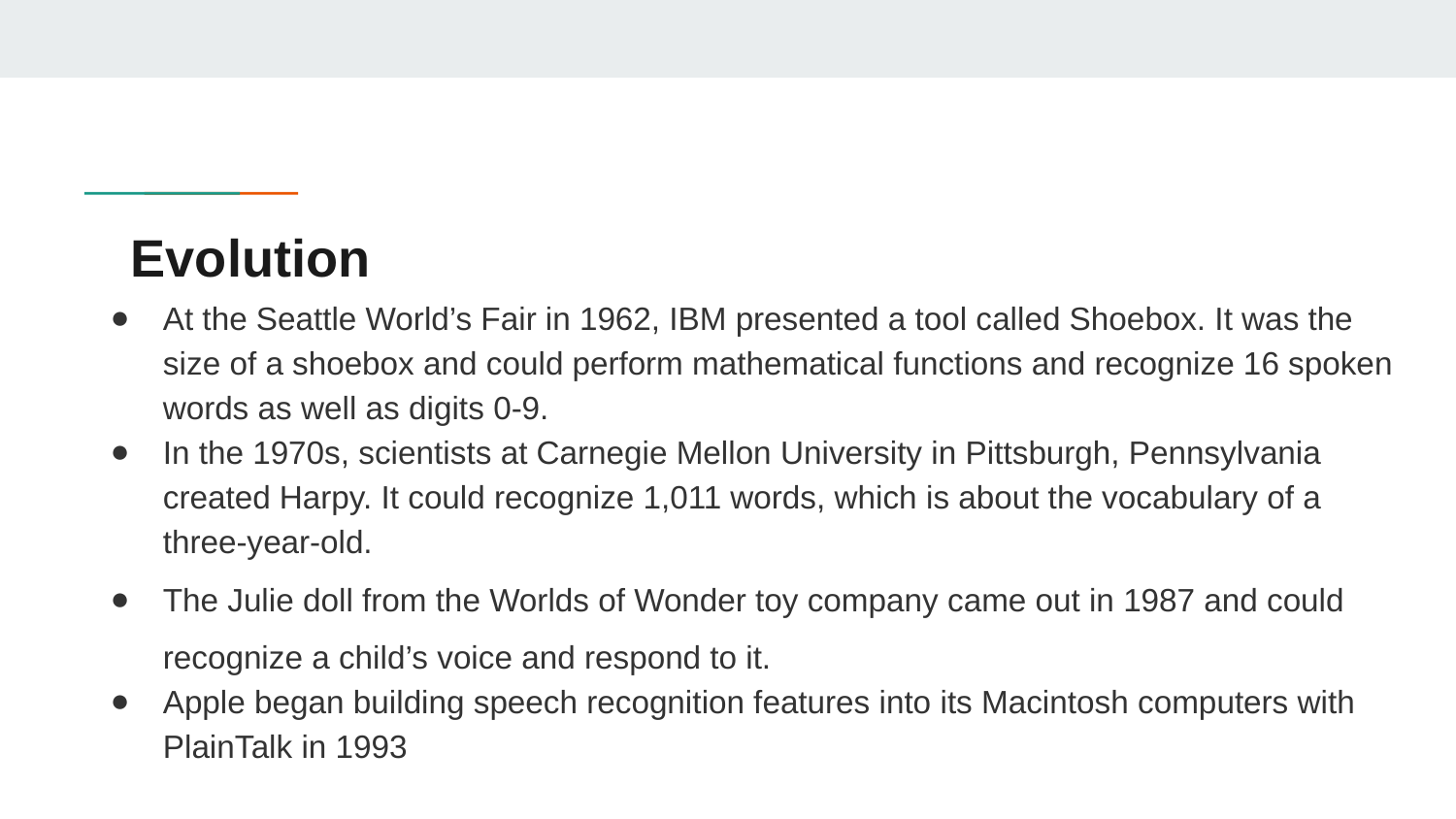

# Evolution
At the Seattle World’s Fair in 1962, IBM presented a tool called Shoebox. It was the size of a shoebox and could perform mathematical functions and recognize 16 spoken words as well as digits 0-9.
In the 1970s, scientists at Carnegie Mellon University in Pittsburgh, Pennsylvania created Harpy. It could recognize 1,011 words, which is about the vocabulary of a three-year-old.
The Julie doll from the Worlds of Wonder toy company came out in 1987 and could recognize a child’s voice and respond to it.
Apple began building speech recognition features into its Macintosh computers with PlainTalk in 1993